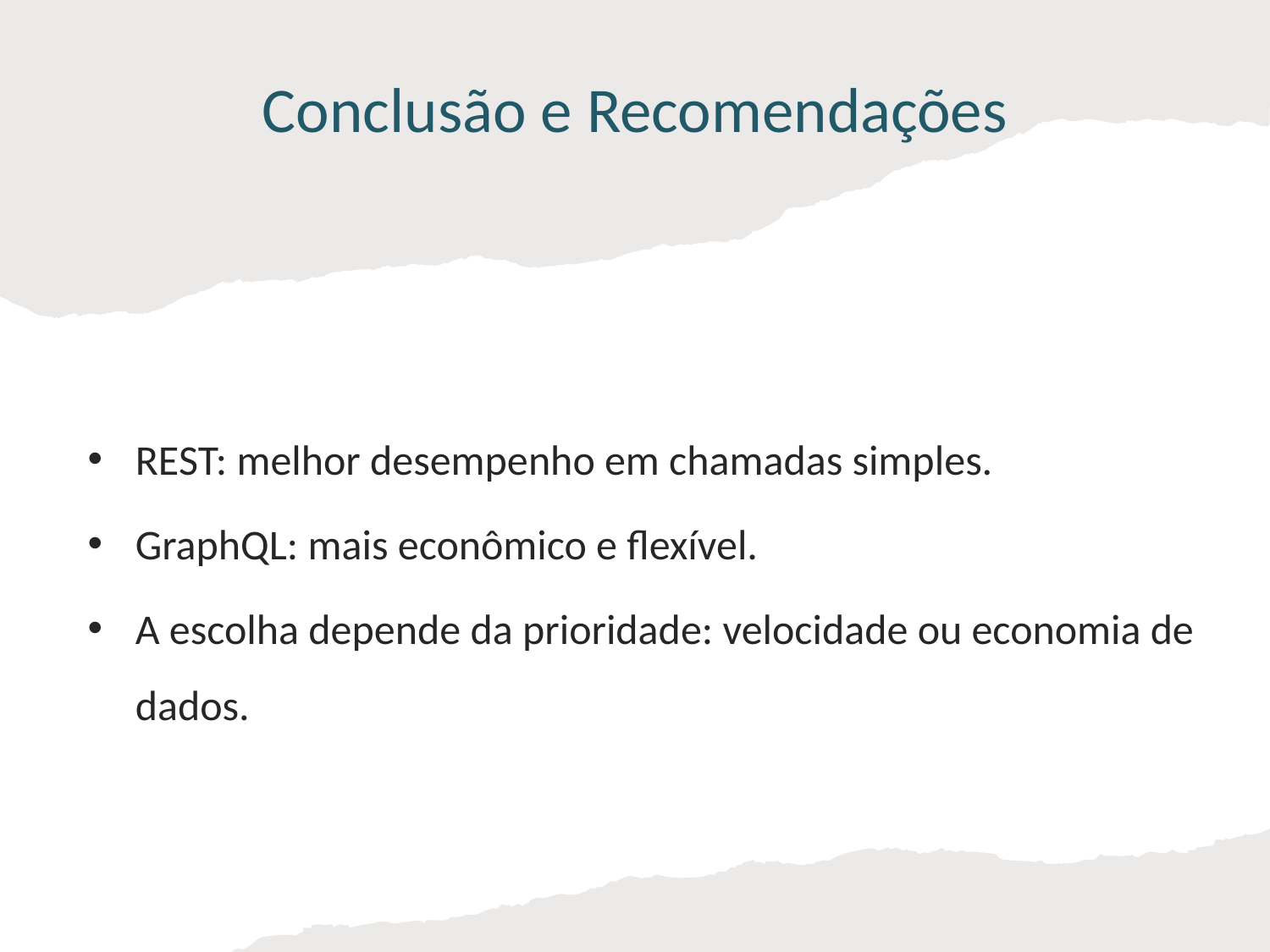

# Conclusão e Recomendações
REST: melhor desempenho em chamadas simples.
GraphQL: mais econômico e flexível.
A escolha depende da prioridade: velocidade ou economia de dados.